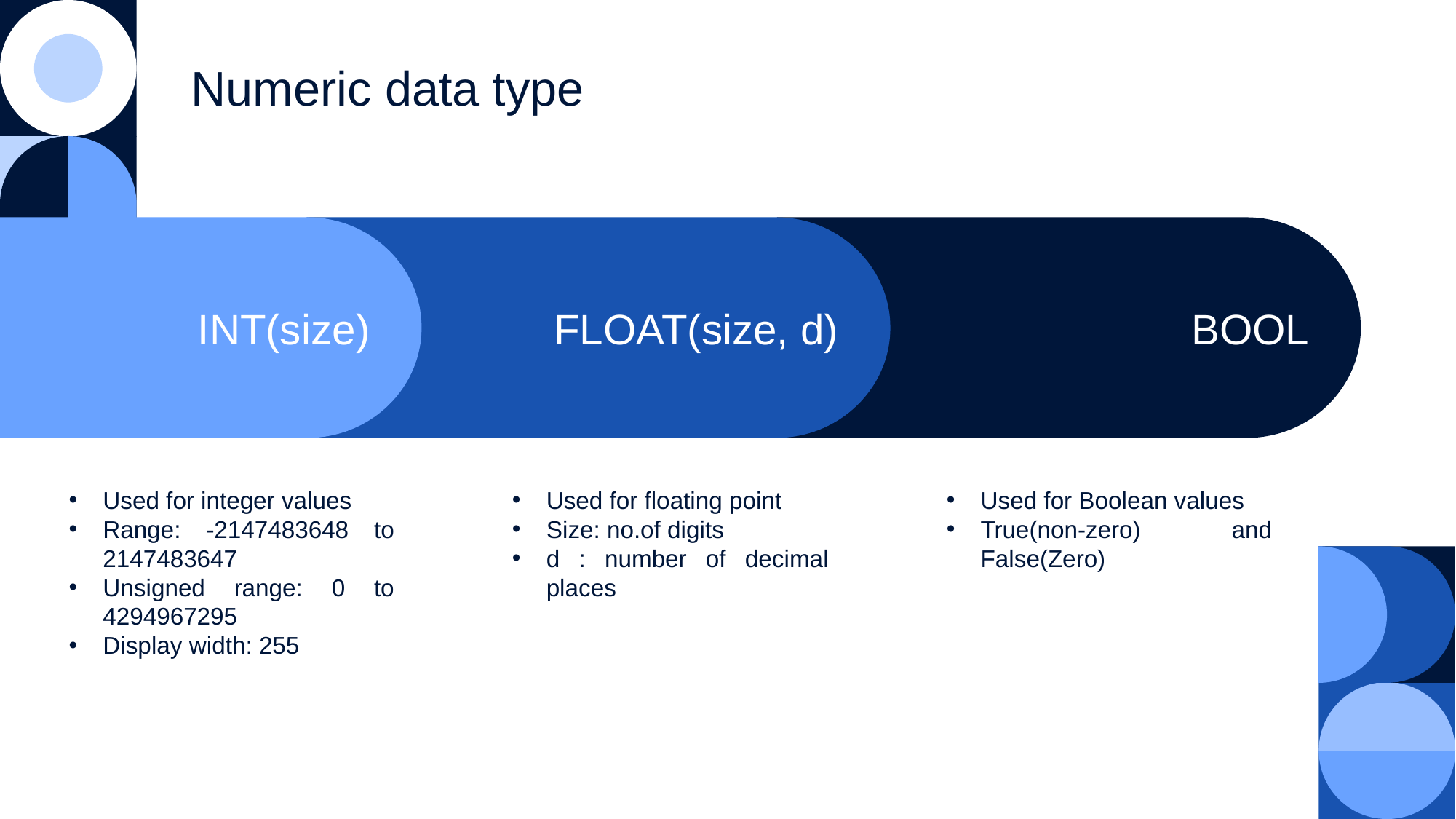

Numeric data type
INT(size)
FLOAT(size, d)
BOOL
Used for integer values
Range: -2147483648 to 2147483647
Unsigned range: 0 to 4294967295
Display width: 255
Used for floating point
Size: no.of digits
d : number of decimal places
Used for Boolean values
True(non-zero) and False(Zero)